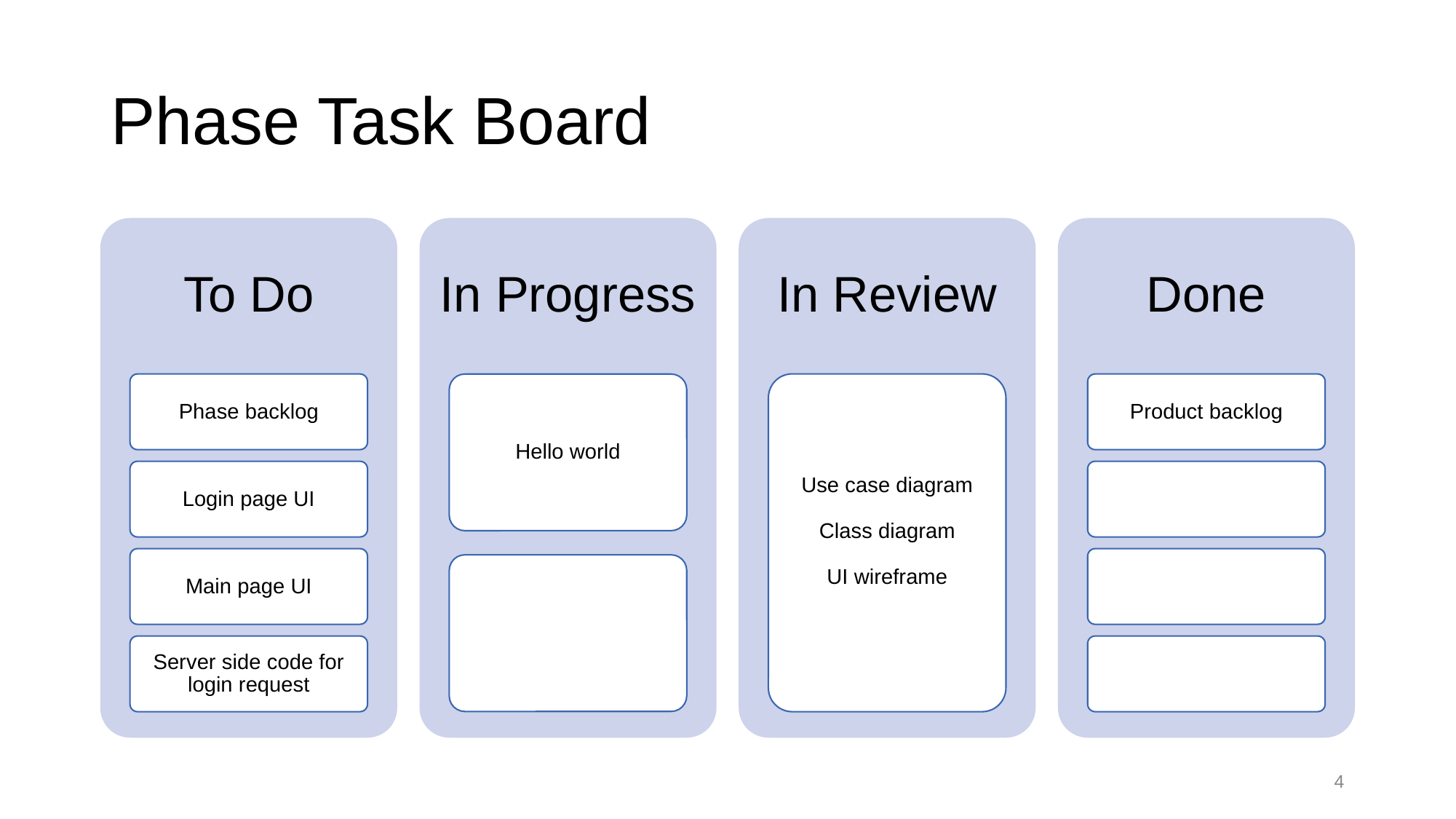

# Phase Task Board

To Do

In Progress

In Review

Done

Phase backlog
Product backlog
Hello world
Use case diagram

Class diagram

UI wireframe

Login page UI

Main page UI

Server side code for login request

4